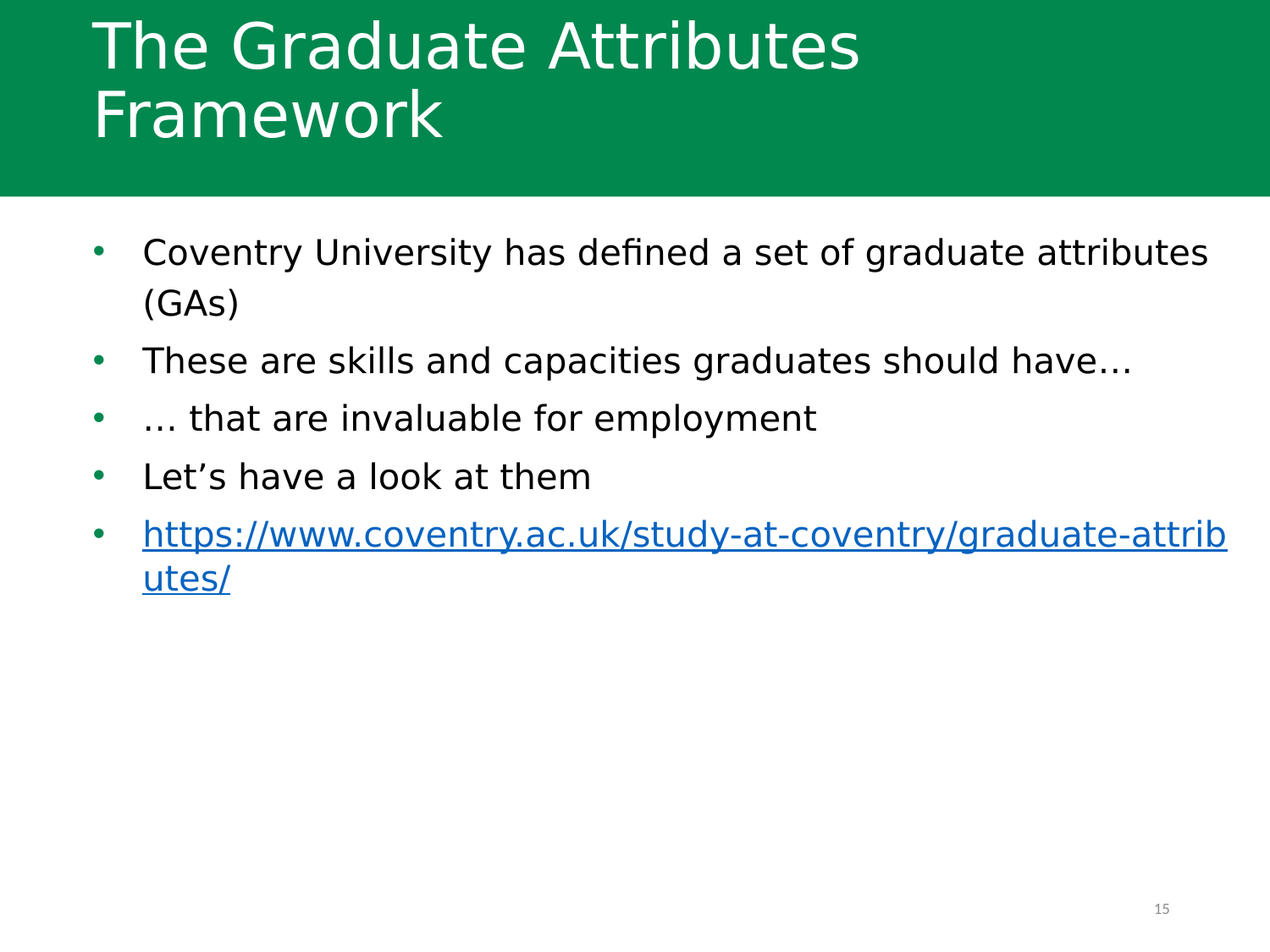

The Graduate Attributes Framework

Coventry University has defined a set of graduate attributes (GAs)
These are skills and capacities graduates should have…
… that are invaluable for employment
Let’s have a look at them
https://www.coventry.ac.uk/study-at-coventry/graduate-attributes/

15